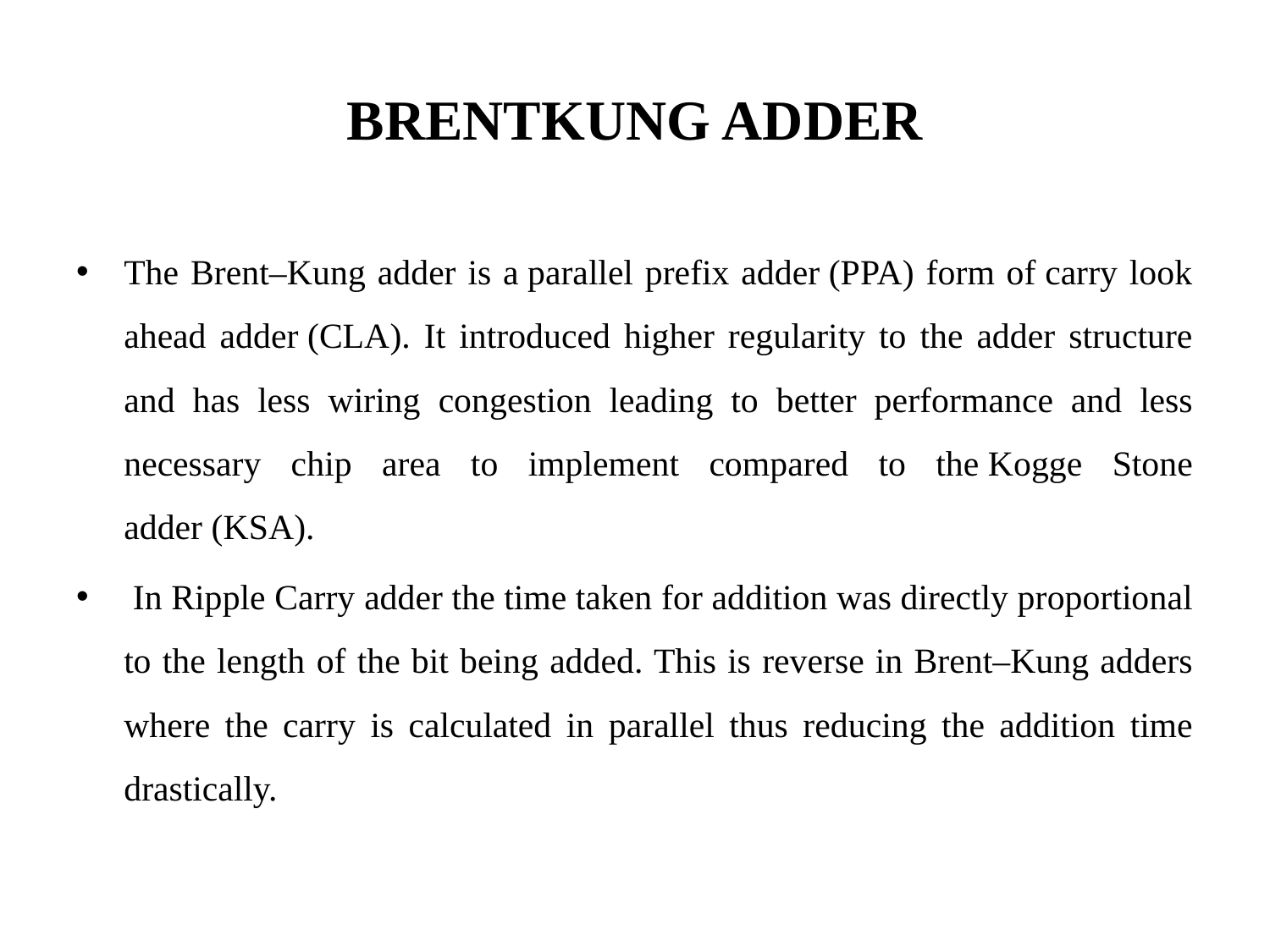

# BRENTKUNG ADDER
The Brent–Kung adder is a parallel prefix adder (PPA) form of carry look ahead adder (CLA). It introduced higher regularity to the adder structure and has less wiring congestion leading to better performance and less necessary chip area to implement compared to the Kogge Stone adder (KSA).
 In Ripple Carry adder the time taken for addition was directly proportional to the length of the bit being added. This is reverse in Brent–Kung adders where the carry is calculated in parallel thus reducing the addition time drastically.